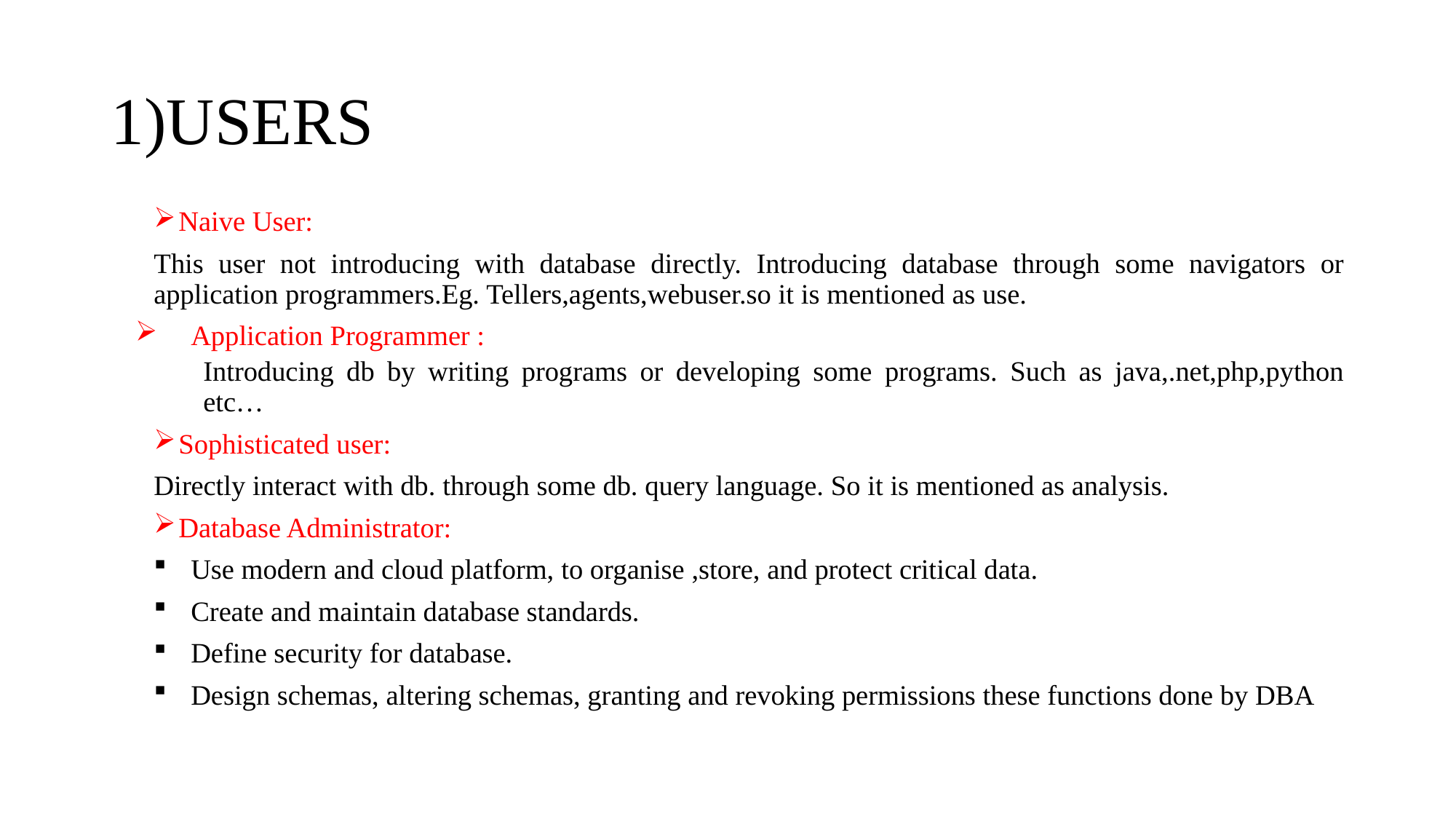

# 1)USERS
Naive User:
	This user not introducing with database directly. Introducing database through some navigators or application programmers.Eg. Tellers,agents,webuser.so it is mentioned as use.
Application Programmer :
Introducing db by writing programs or developing some programs. Such as java,.net,php,python etc…
Sophisticated user:
	Directly interact with db. through some db. query language. So it is mentioned as analysis.
Database Administrator:
Use modern and cloud platform, to organise ,store, and protect critical data.
Create and maintain database standards.
Define security for database.
Design schemas, altering schemas, granting and revoking permissions these functions done by DBA